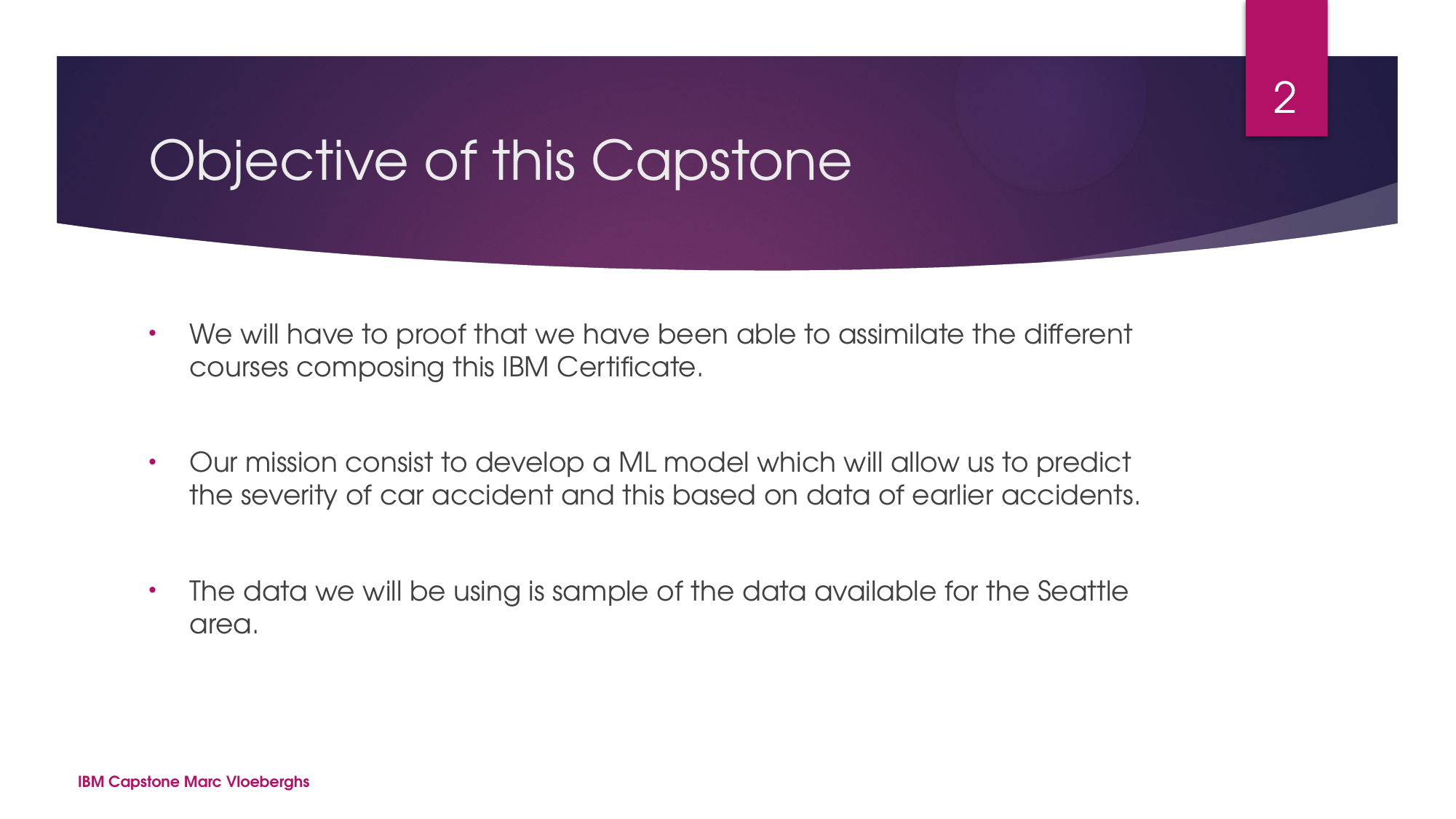

2
# Objective of this Capstone
We will have to proof that we have been able to assimilate the different courses composing this IBM Certificate.

Our mission consist to develop a ML model which will allow us to predict the severity of car accident and this based on data of earlier accidents.

The data we will be using is sample of the data available for the Seattle area.

IBM Capstone Marc Vloeberghs